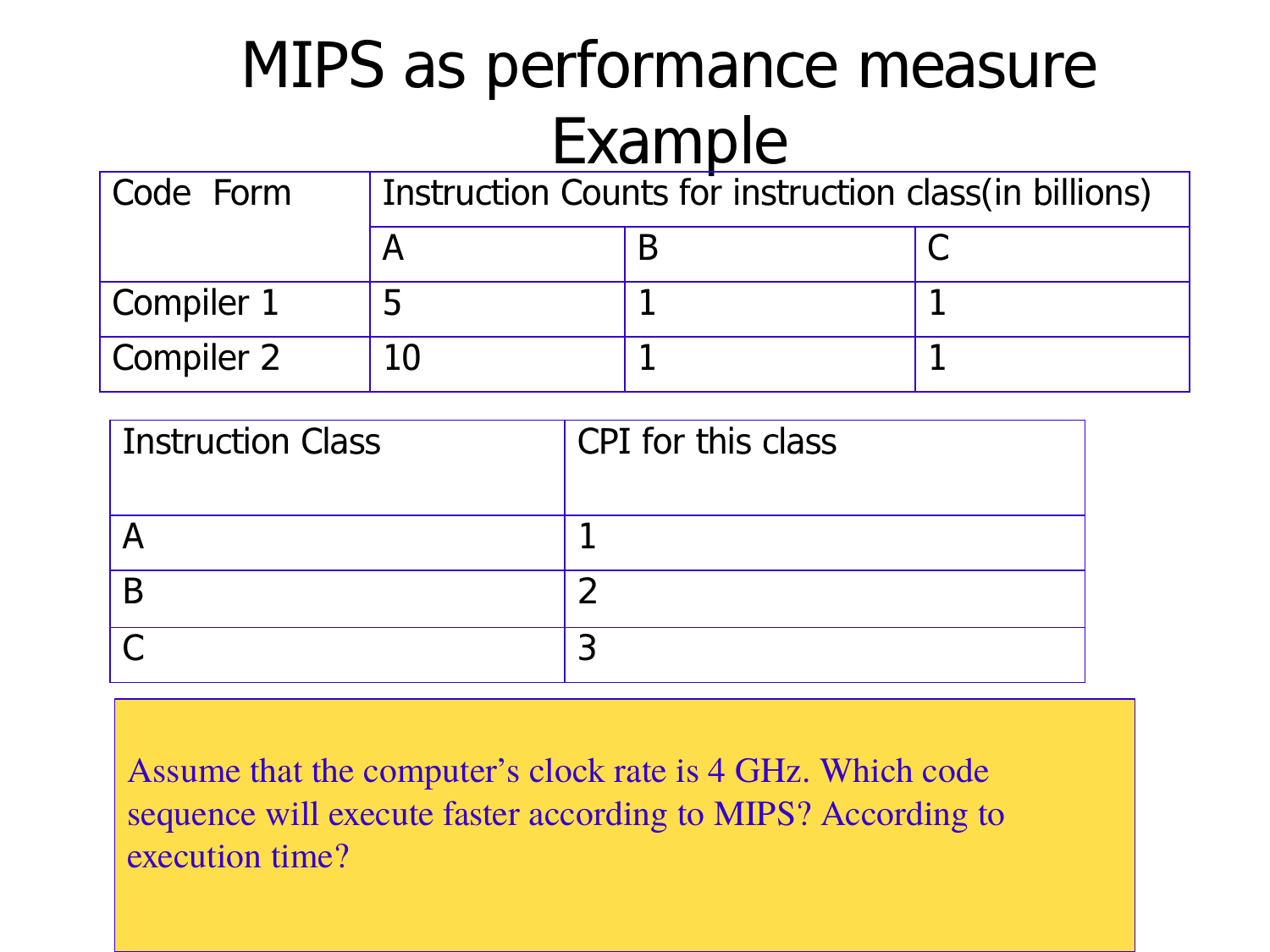

# MIPS as performance measure Example
| Code Form | Instruction Counts for instruction class(in billions) |  |  |
| --- | --- | --- | --- |
|  | A | B | C |
| Compiler 1 | 5 | 1 | 1 |
| Compiler 2 | 10 | 1 | 1 |
| Instruction Class | CPI for this class |
| --- | --- |
| A | 1 |
| B | 2 |
| C | 3 |

Assume that the computer’s clock rate is 4 GHz. Which code sequence will execute faster according to MIPS? According to execution time?